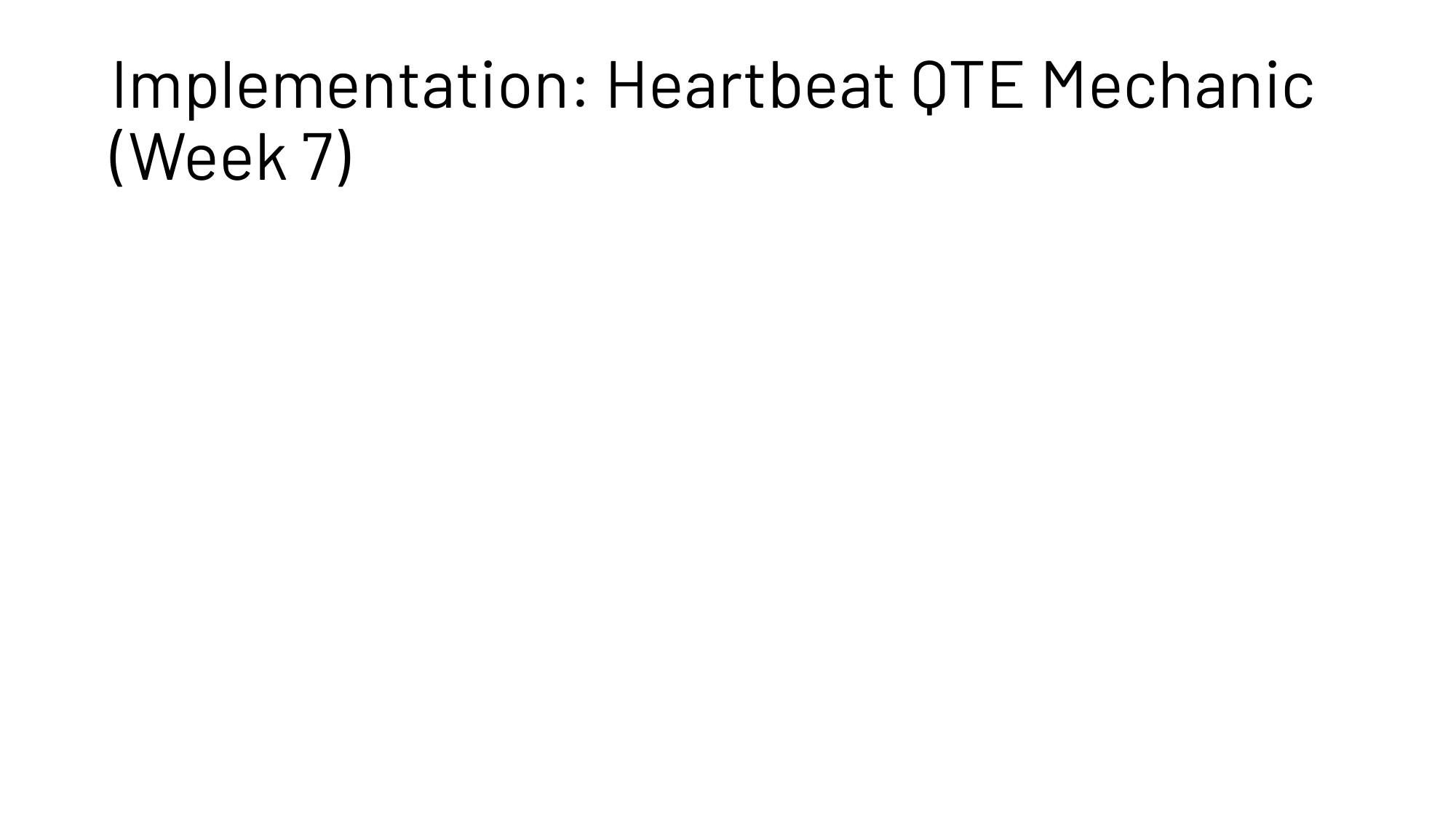

# Implementation: Heartbeat QTE Mechanic (Week 7)